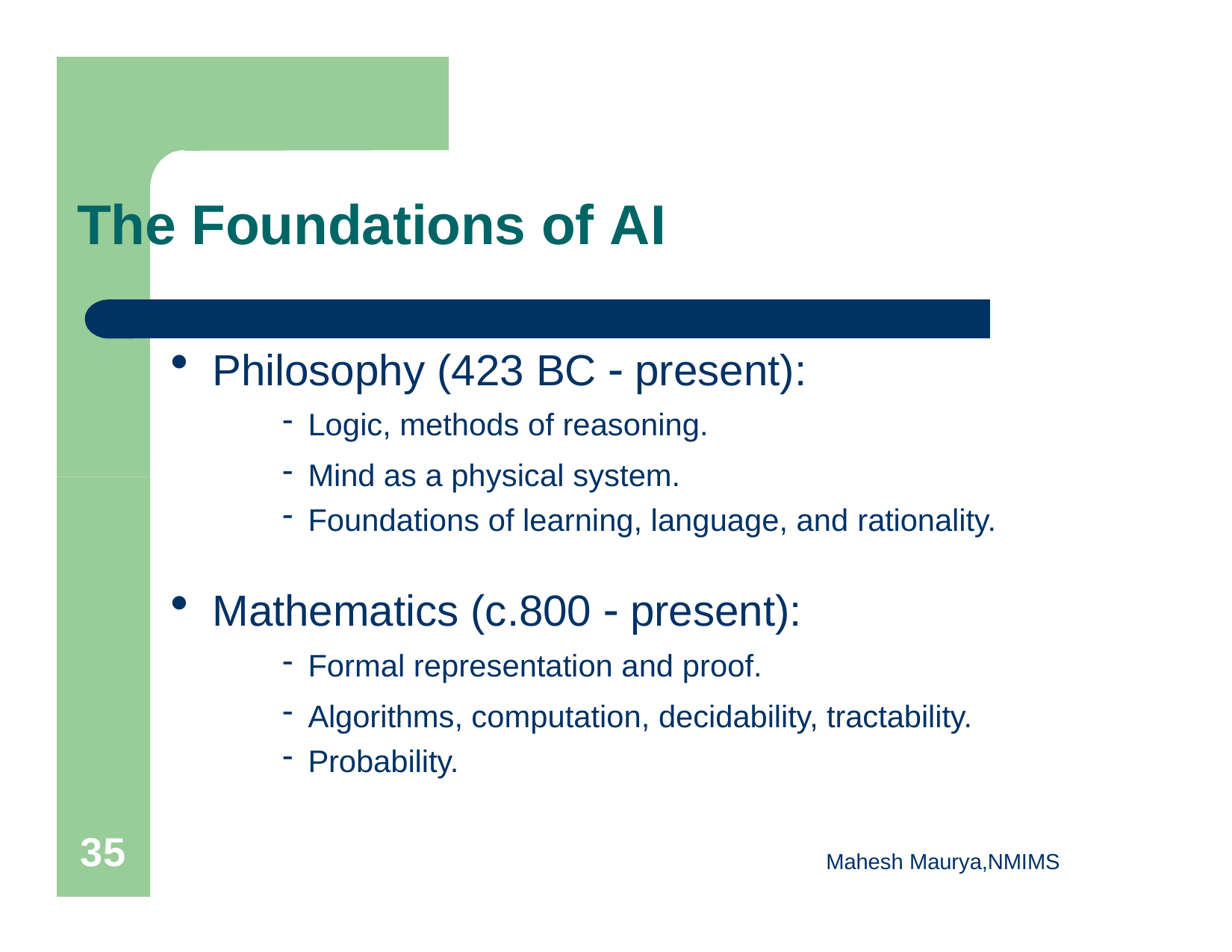

# The Foundations of AI
Philosophy (423 BC − present):
Logic, methods of reasoning.
Mind as a physical system.
Foundations of learning, language, and rationality.

Mathematics (c.800 − present):
Formal representation and proof.
Algorithms, computation, decidability, tractability.
Probability.

35
Mahesh Maurya,NMIMS